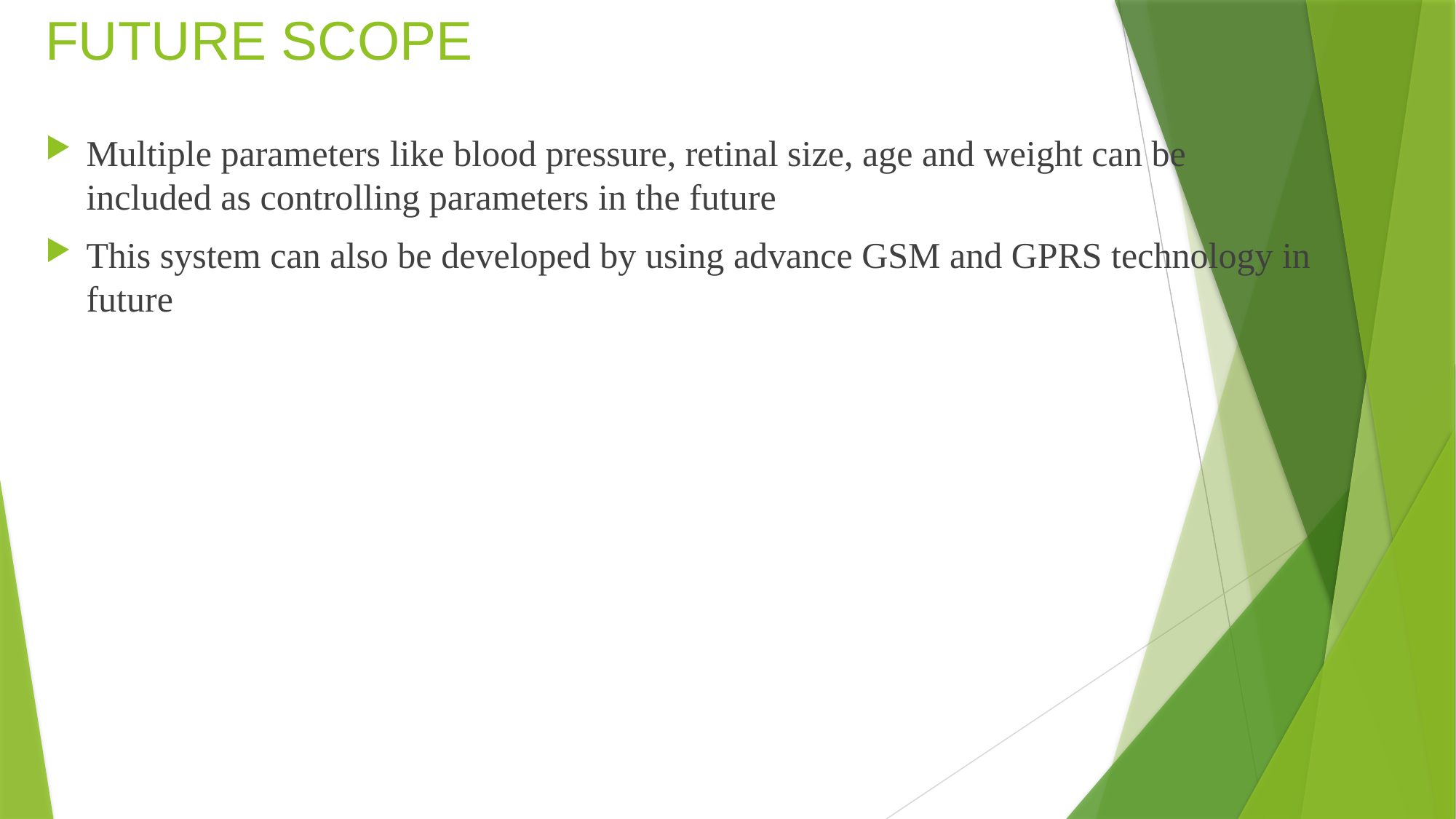

# FUTURE SCOPE
Multiple parameters like blood pressure, retinal size, age and weight can be included as controlling parameters in the future
This system can also be developed by using advance GSM and GPRS technology in future